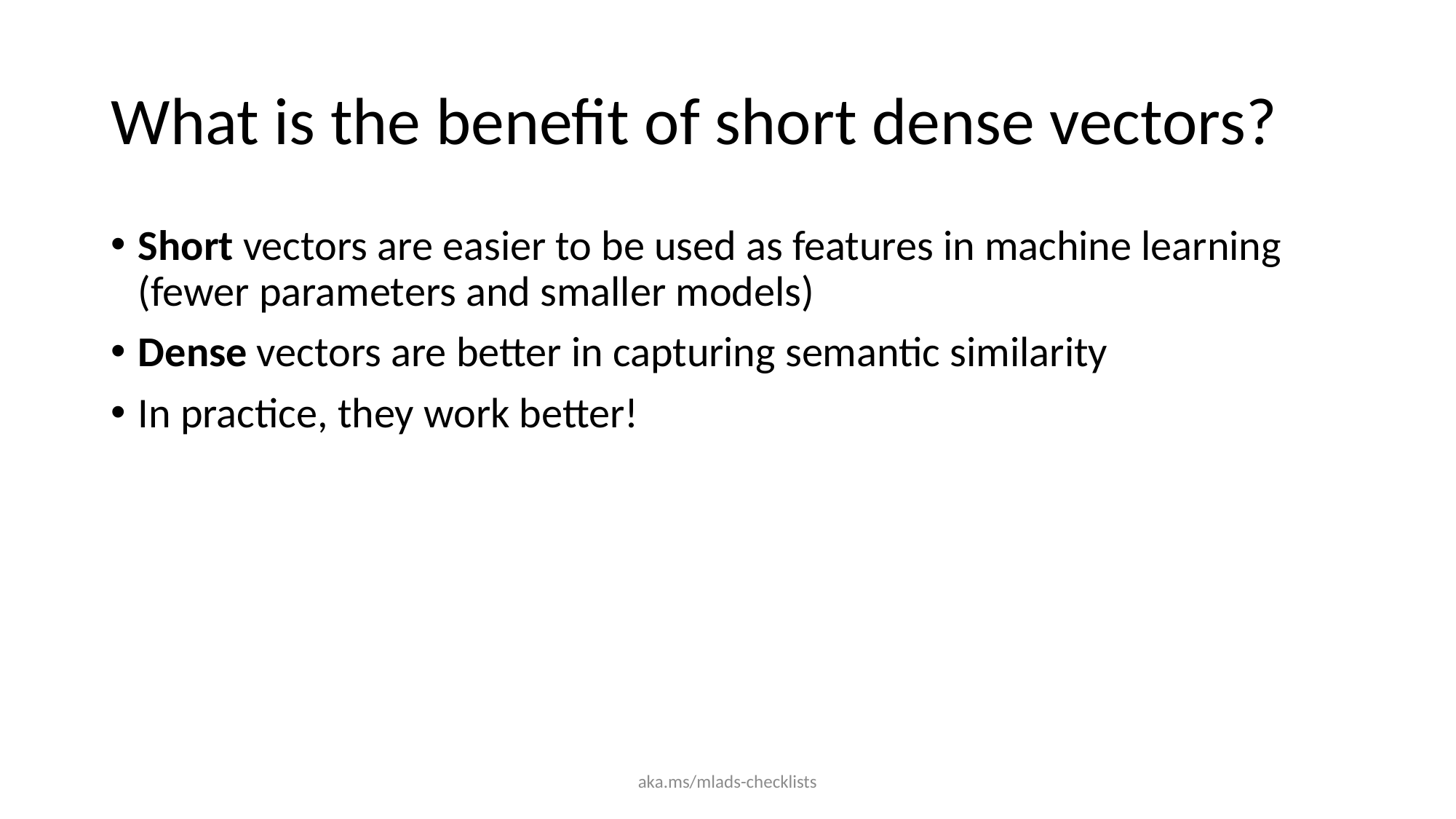

# What is the benefit of short dense vectors?
Short vectors are easier to be used as features in machine learning (fewer parameters and smaller models)
Dense vectors are better in capturing semantic similarity
In practice, they work better!

aka.ms/mlads-checklists